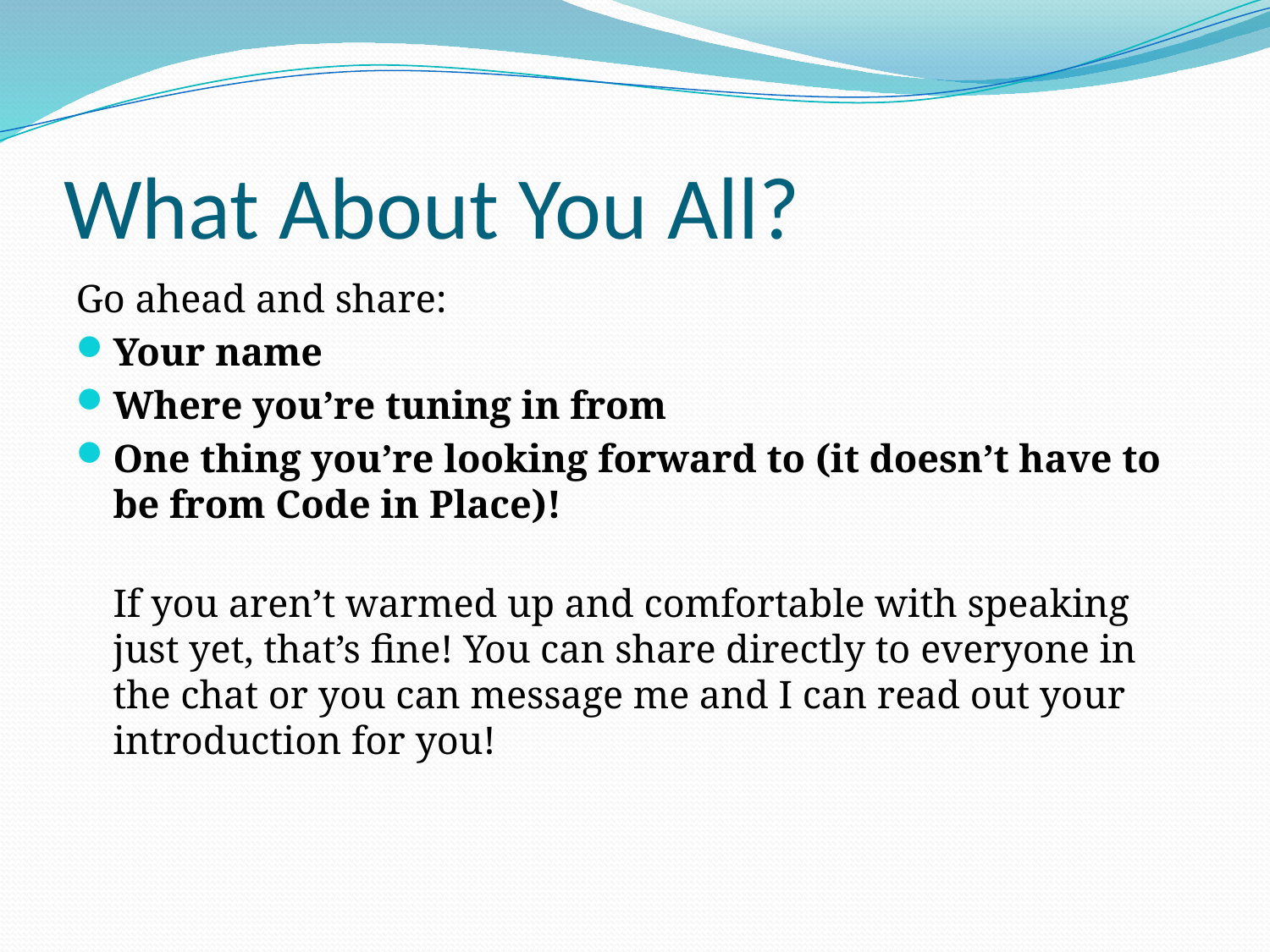

# What About You All?
Go ahead and share:
Your name
Where you’re tuning in from
One thing you’re looking forward to (it doesn’t have to be from Code in Place)!
If you aren’t warmed up and comfortable with speaking just yet, that’s fine! You can share directly to everyone in the chat or you can message me and I can read out your introduction for you!